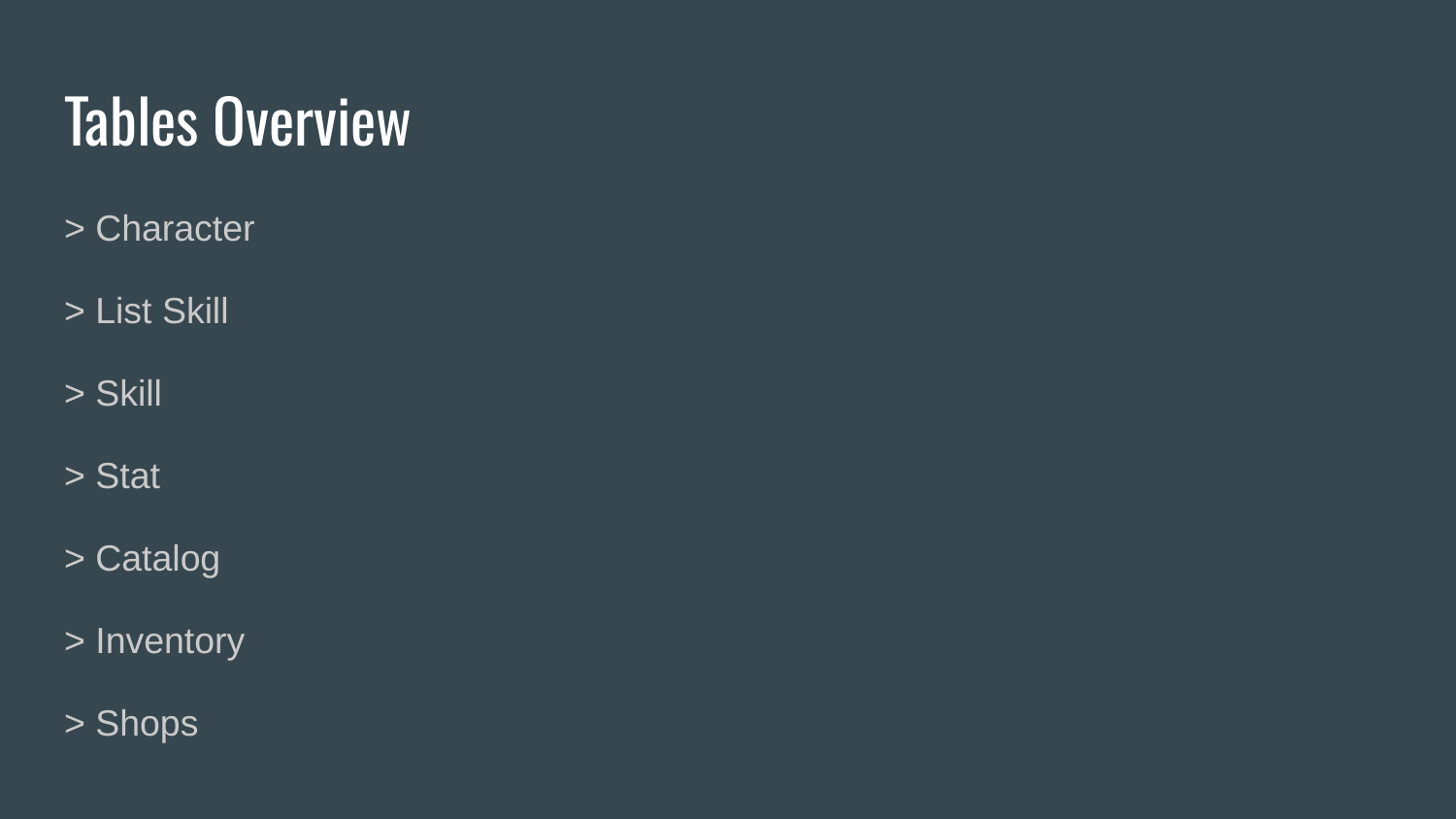

# Tables Overview
> Character
> List Skill
> Skill
> Stat
> Catalog
> Inventory
> Shops